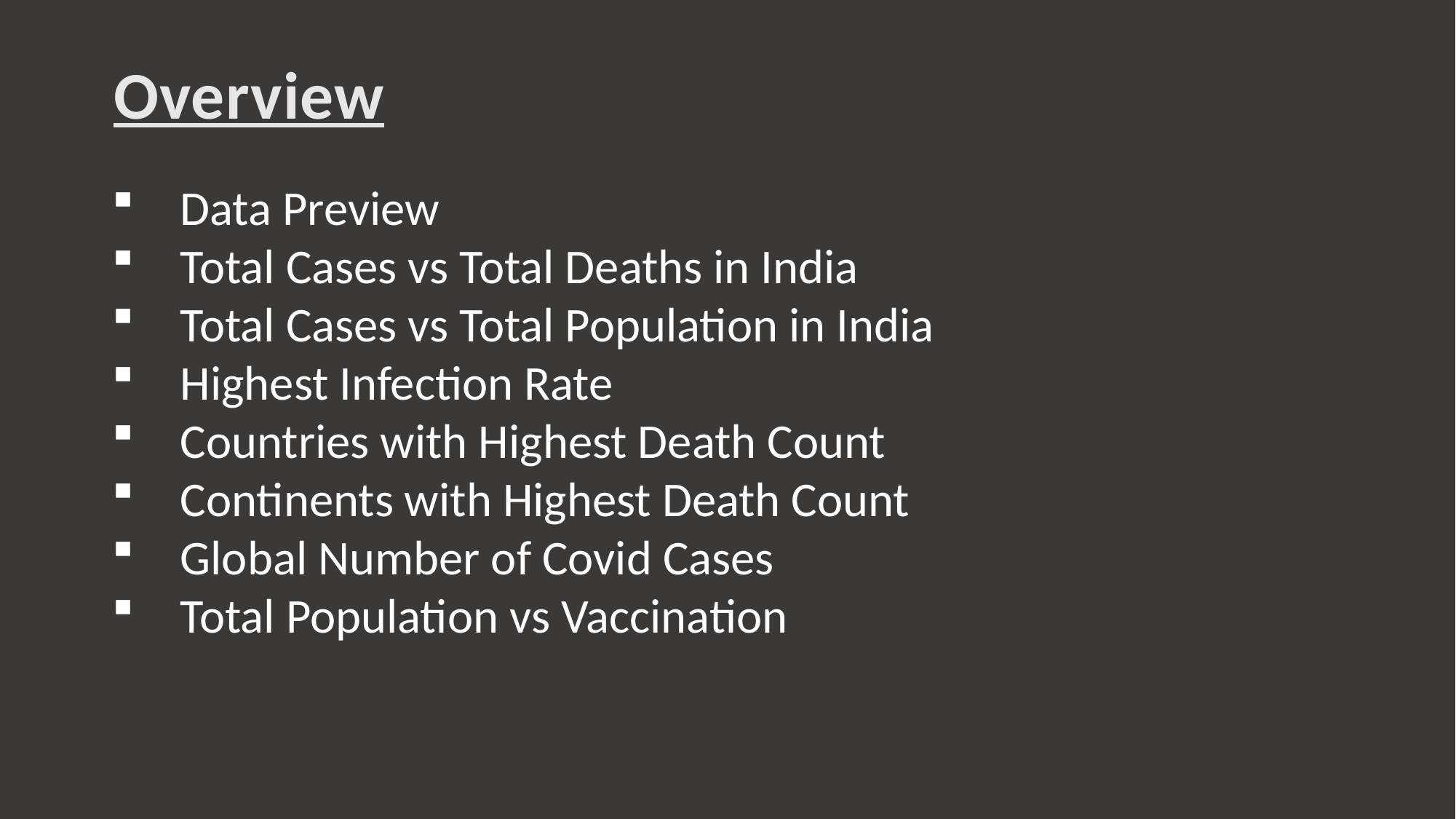

Overview
Data Preview
Total Cases vs Total Deaths in India
Total Cases vs Total Population in India
Highest Infection Rate
Countries with Highest Death Count
Continents with Highest Death Count
Global Number of Covid Cases
Total Population vs Vaccination